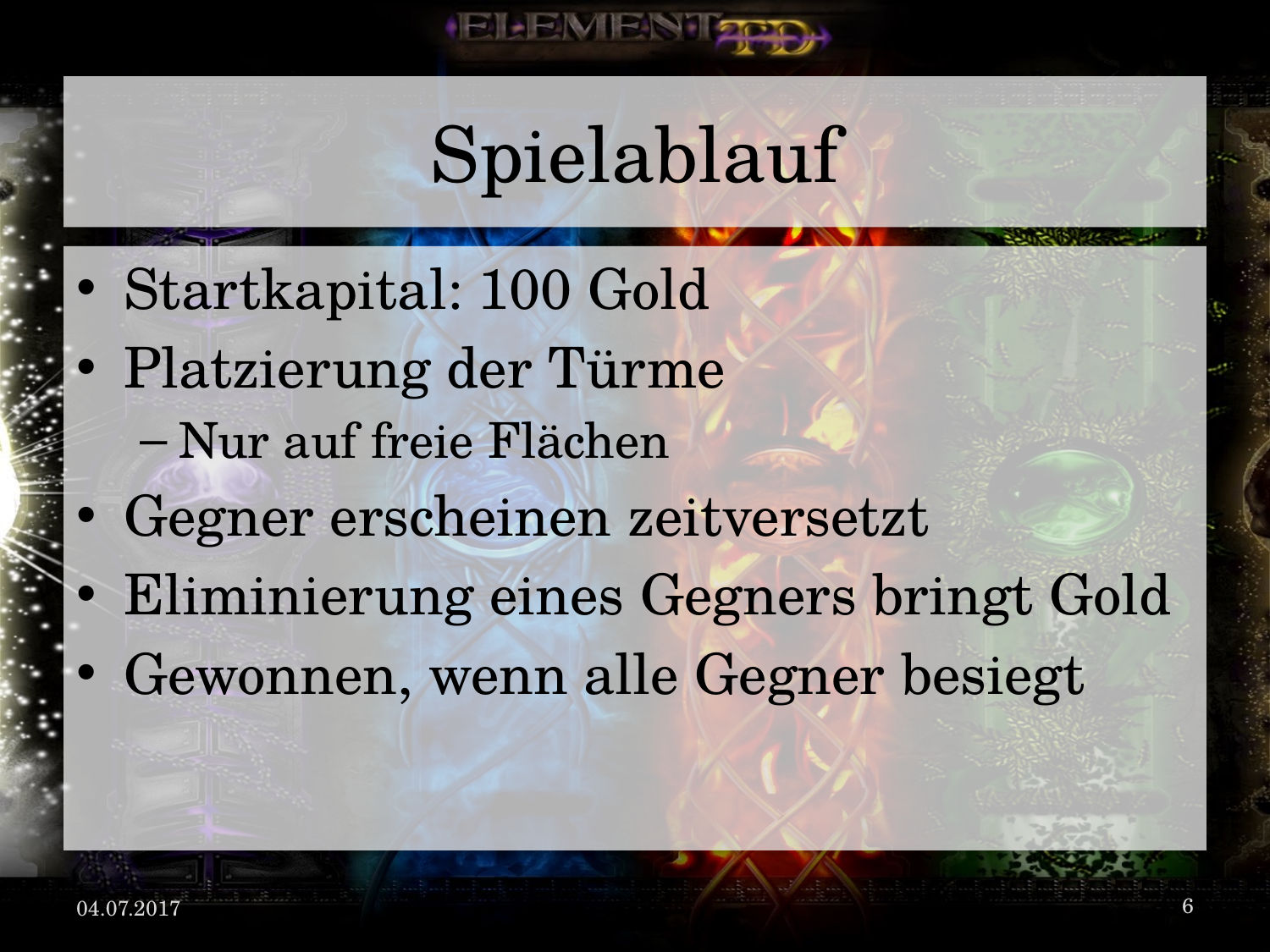

# Spielablauf
Startkapital: 100 Gold
Platzierung der Türme
Nur auf freie Flächen
Gegner erscheinen zeitversetzt
Eliminierung eines Gegners bringt Gold
Gewonnen, wenn alle Gegner besiegt

04.07.2017
6